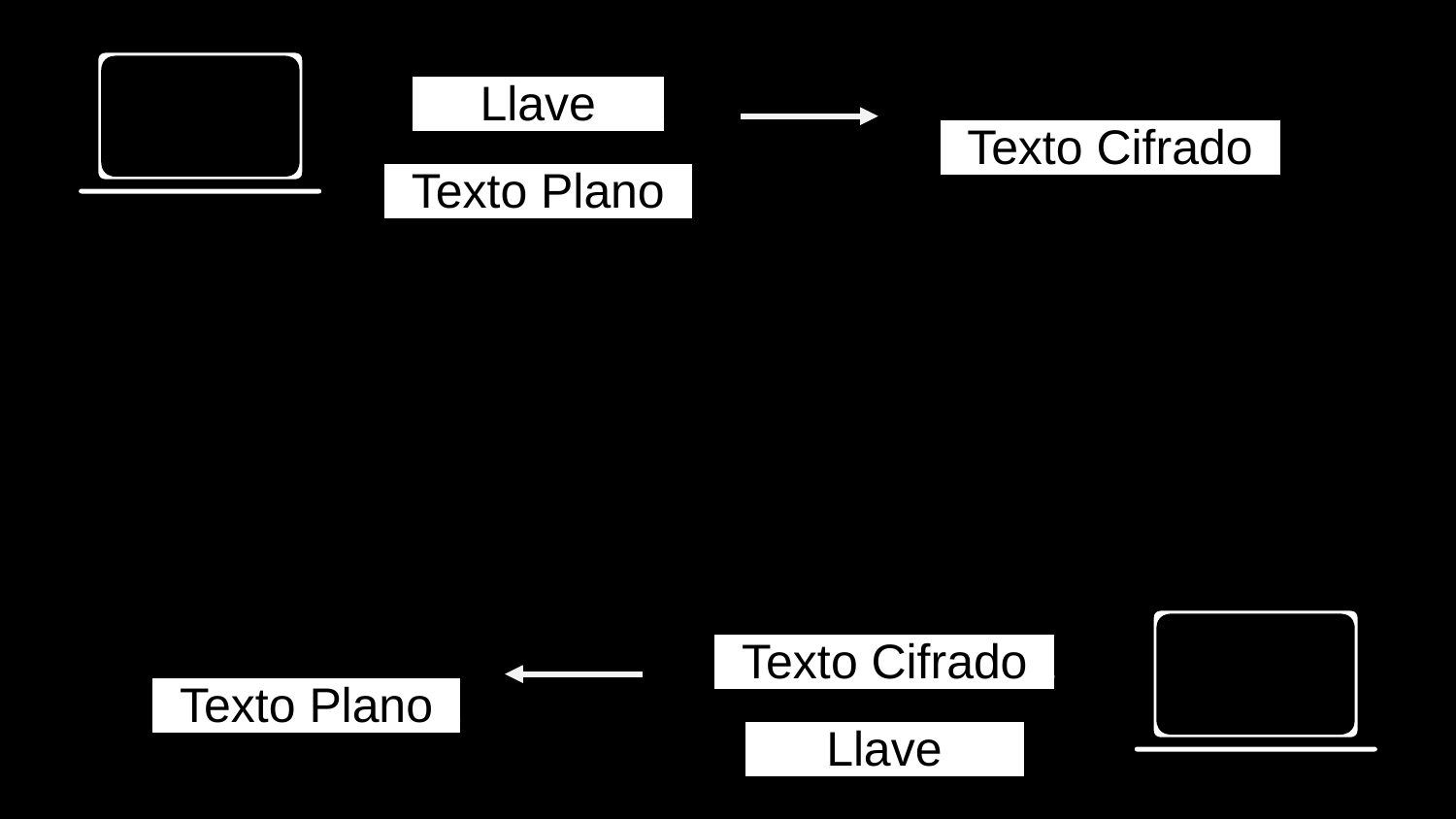

a   Llave   a
aTexto Planoa

aTexto Cifradoa

aTexto Cifradoa
a    Llave    a

aTexto Planoa